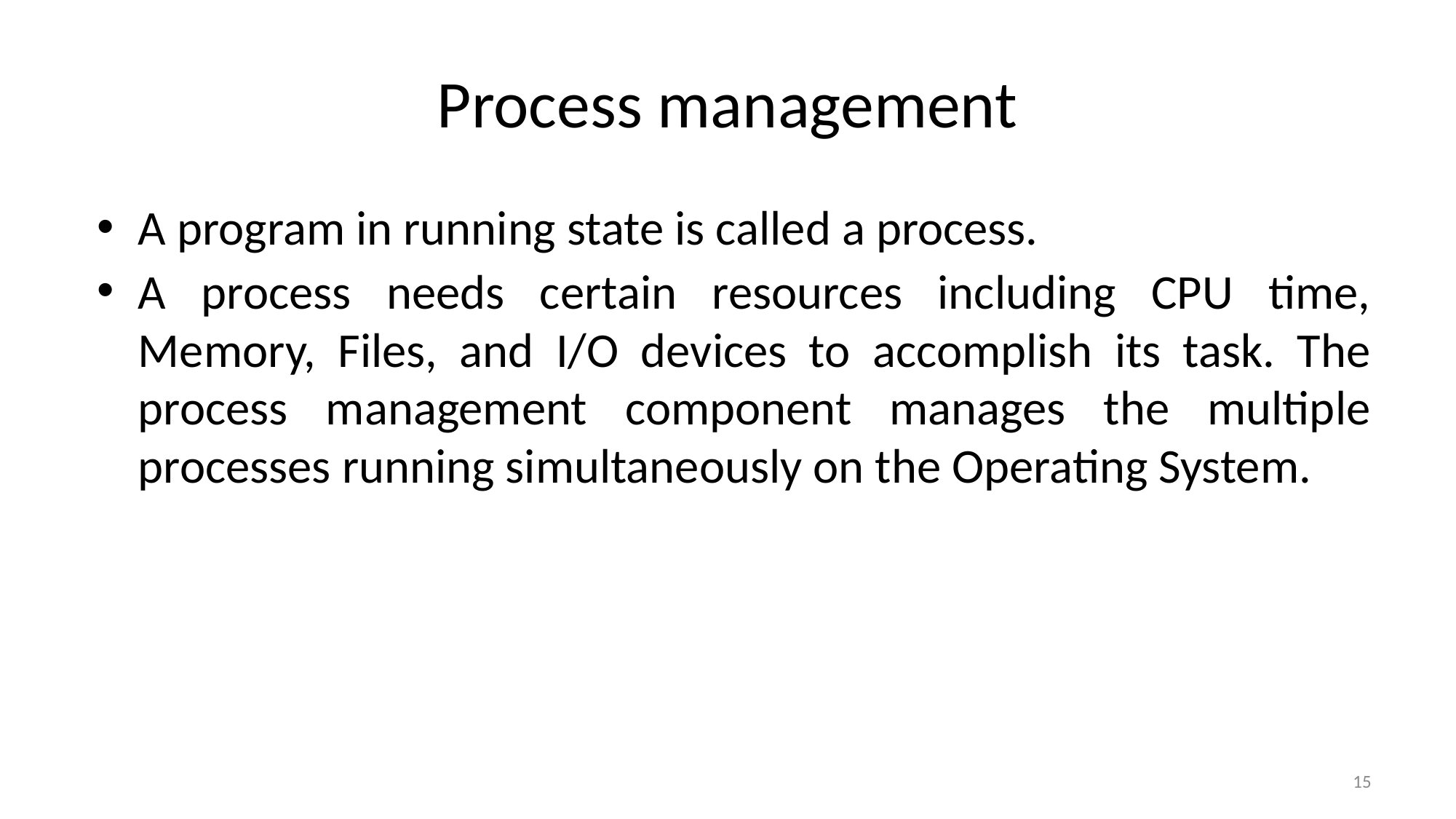

# Process management
A program in running state is called a process.
A process needs certain resources including CPU time, Memory, Files, and I/O devices to accomplish its task. The process management component manages the multiple processes running simultaneously on the Operating System.
15